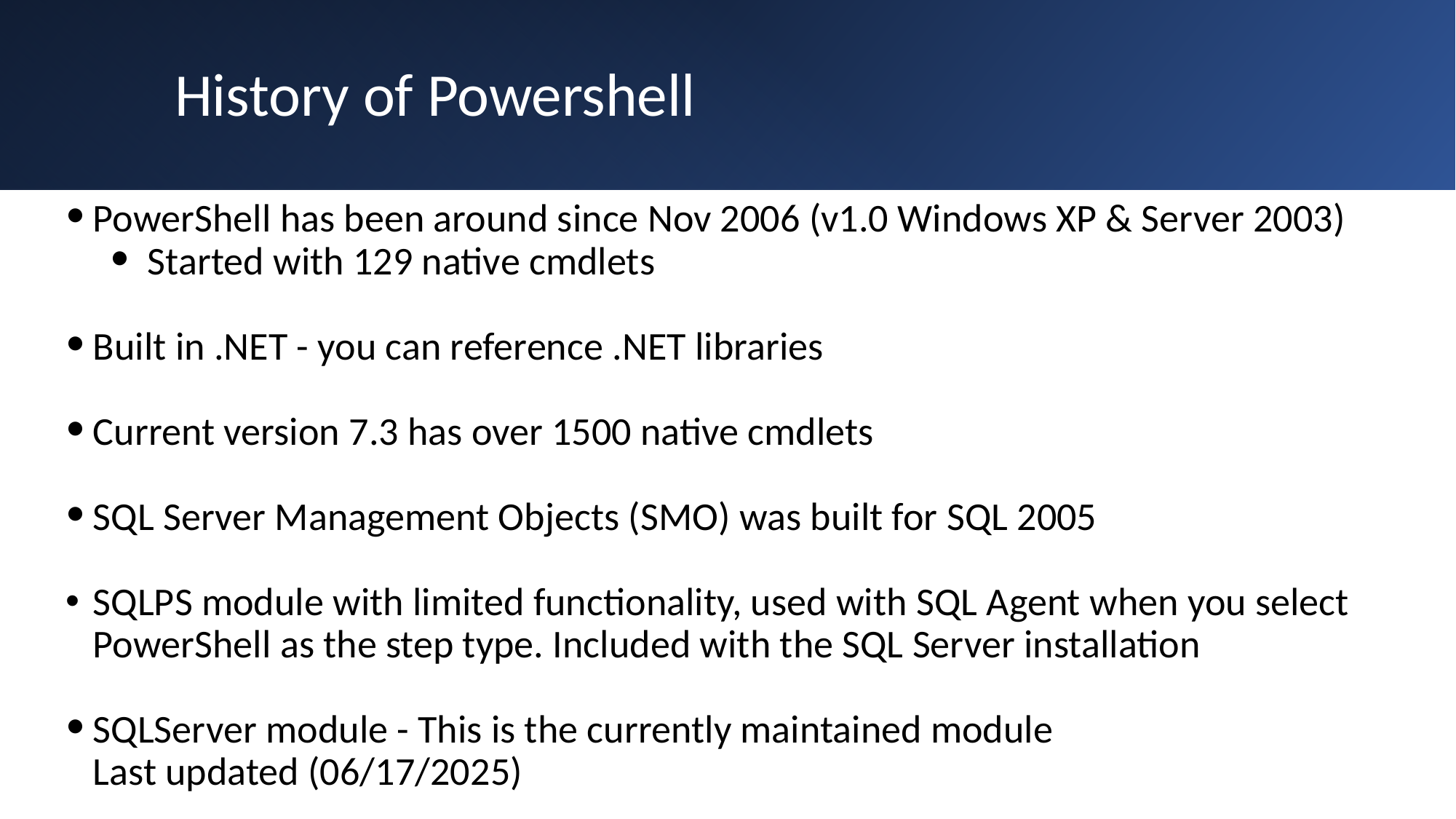

# History of Powershell
PowerShell has been around since Nov 2006 (v1.0 Windows XP & Server 2003)
Started with 129 native cmdlets

Built in .NET - you can reference .NET libraries

Current version 7.3 has over 1500 native cmdlets

SQL Server Management Objects (SMO) was built for SQL 2005

SQLPS module with limited functionality, used with SQL Agent when you select PowerShell as the step type. Included with the SQL Server installation

SQLServer module - This is the currently maintained module
Last updated (06/17/2025)